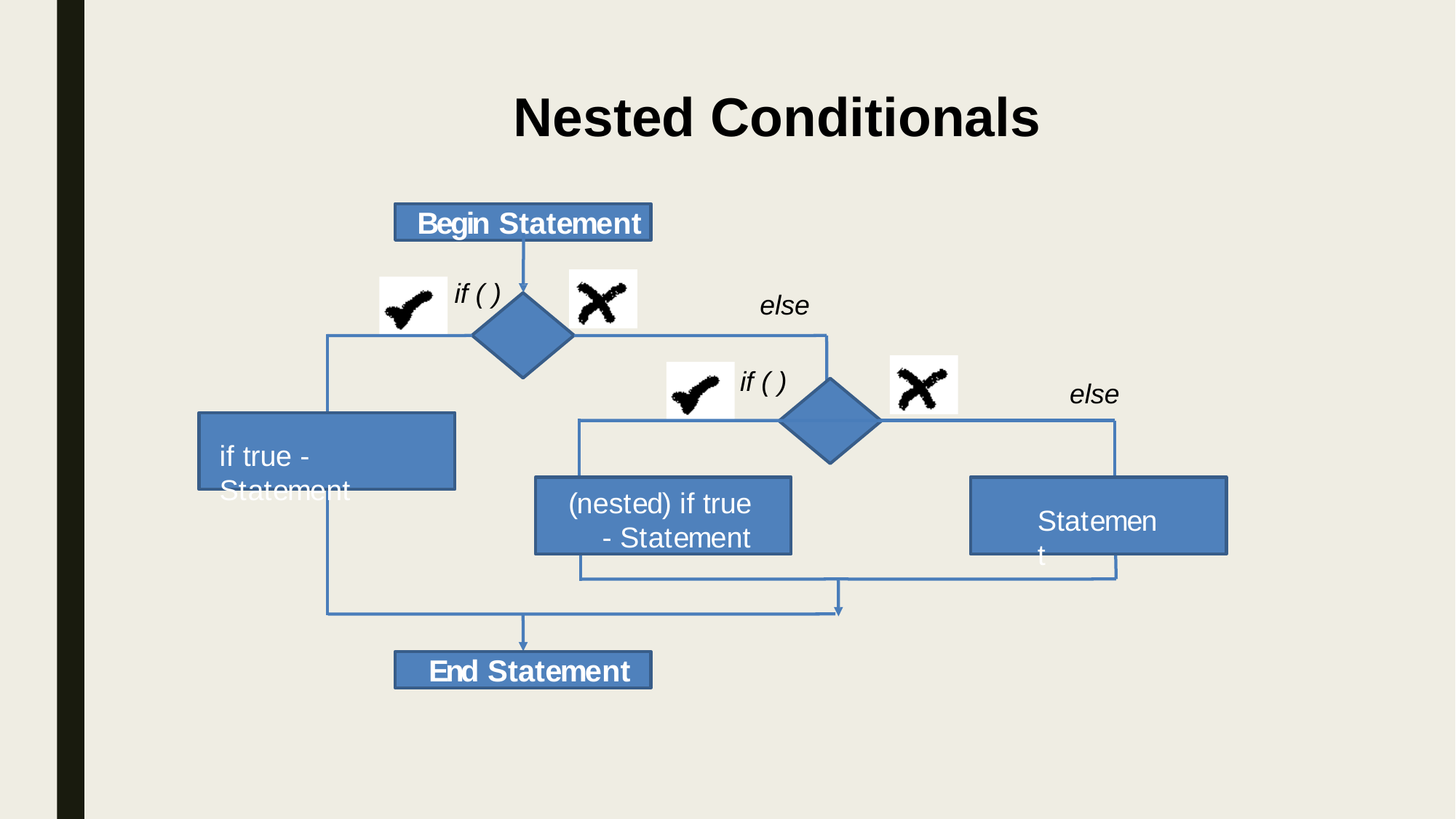

# Nested Conditionals
Begin Statement

if ( )

else

if ( )
else

if true - Statement

(nested) if true - Statement

Statement

End Statement